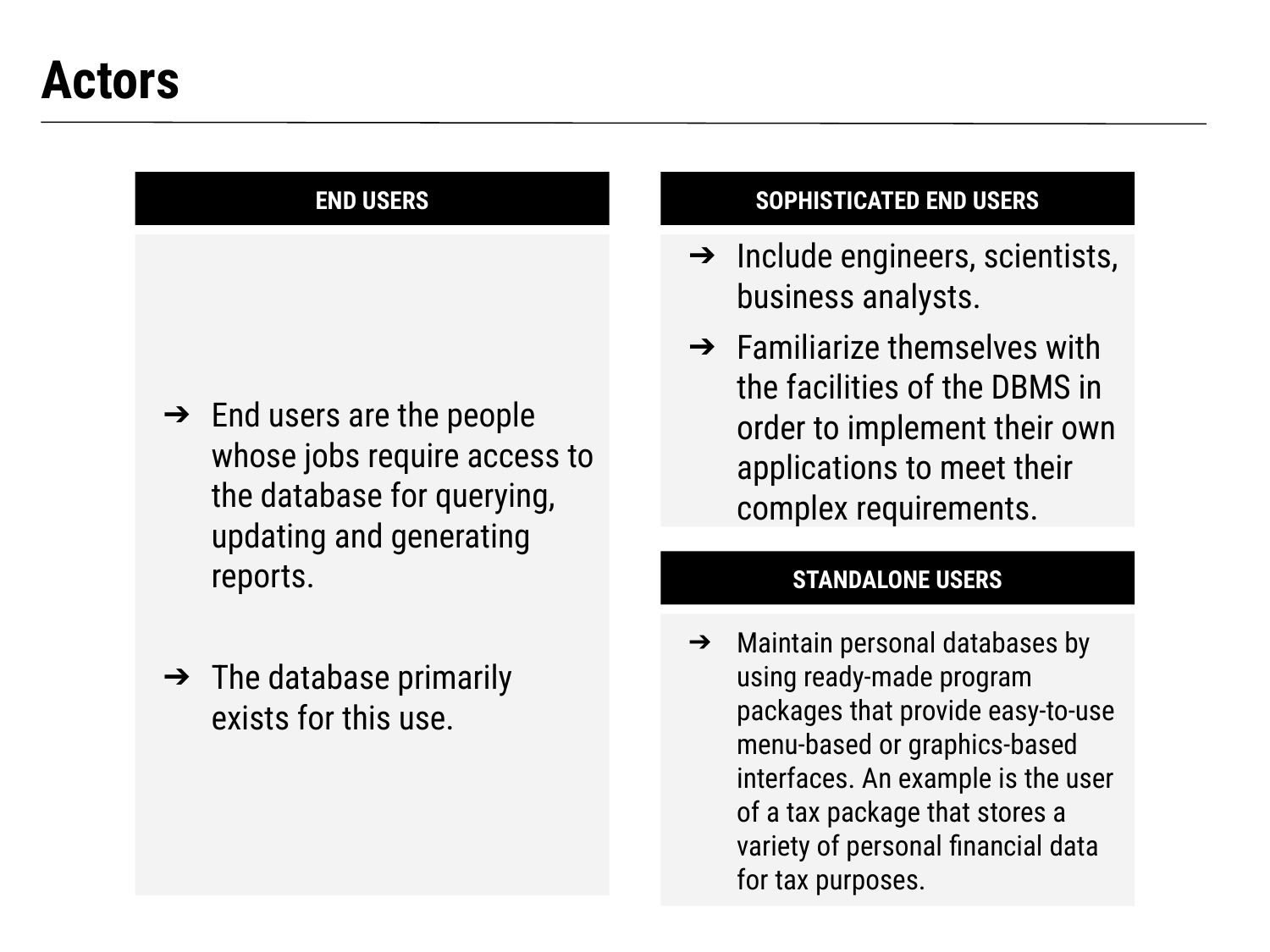

# Actors
END USERS

SOPHISTICATED END USERS
End users are the people whose jobs require access to the database for querying, updating and generating reports.

The database primarily exists for this use.
Include engineers, scientists, business analysts.
Familiarize themselves with the facilities of the DBMS in order to implement their own applications to meet their complex requirements.
STANDALONE USERS
Maintain personal databases by using ready-made program packages that provide easy-to-use menu-based or graphics-based interfaces. An example is the user of a tax package that stores a variety of personal financial data for tax purposes.